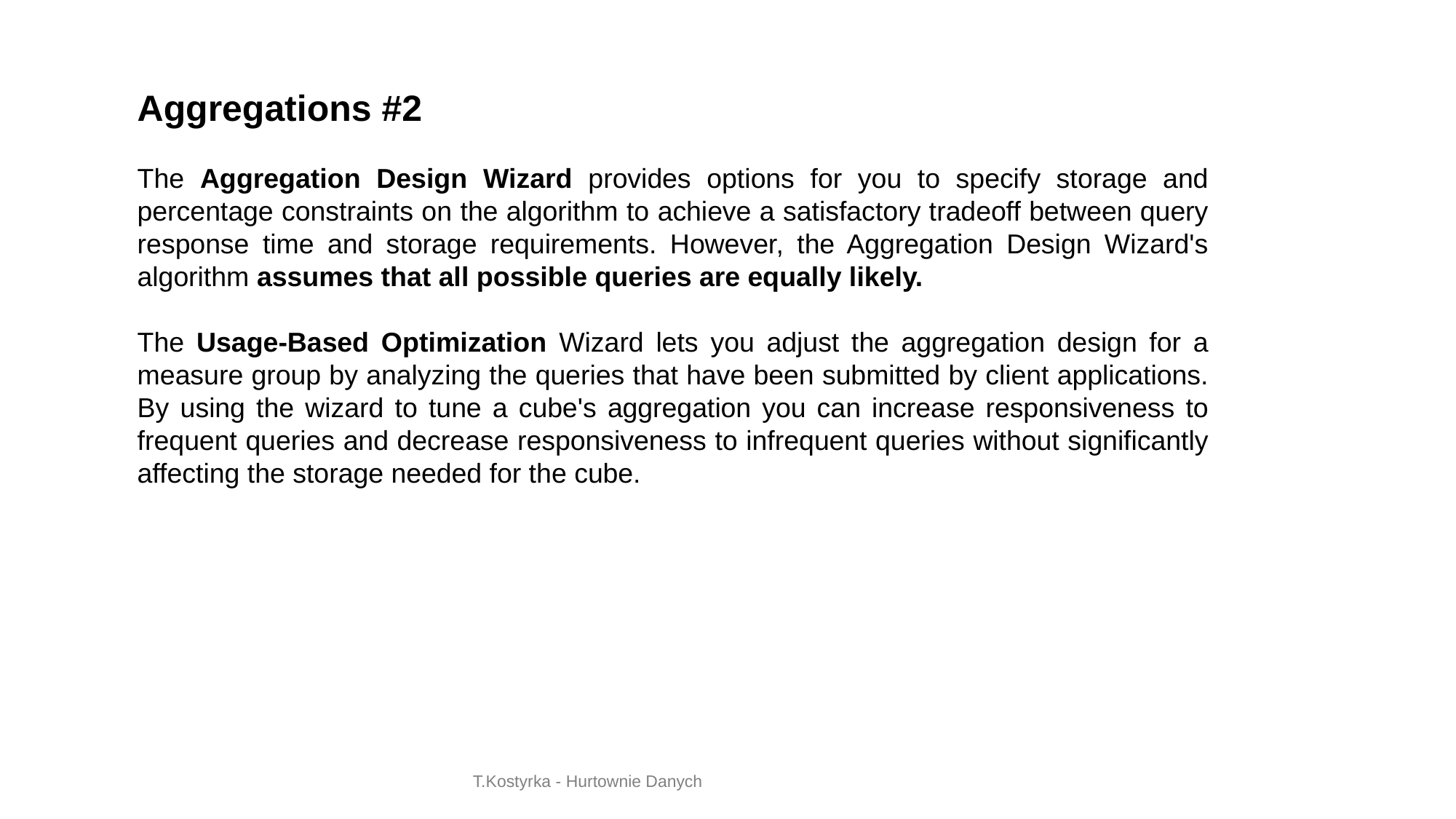

Aggregations #2

The Aggregation Design Wizard provides options for you to specify storage and percentage constraints on the algorithm to achieve a satisfactory tradeoff between query response time and storage requirements. However, the Aggregation Design Wizard's algorithm assumes that all possible queries are equally likely.

The Usage-Based Optimization Wizard lets you adjust the aggregation design for a measure group by analyzing the queries that have been submitted by client applications. By using the wizard to tune a cube's aggregation you can increase responsiveness to frequent queries and decrease responsiveness to infrequent queries without significantly affecting the storage needed for the cube.
T.Kostyrka - Hurtownie Danych